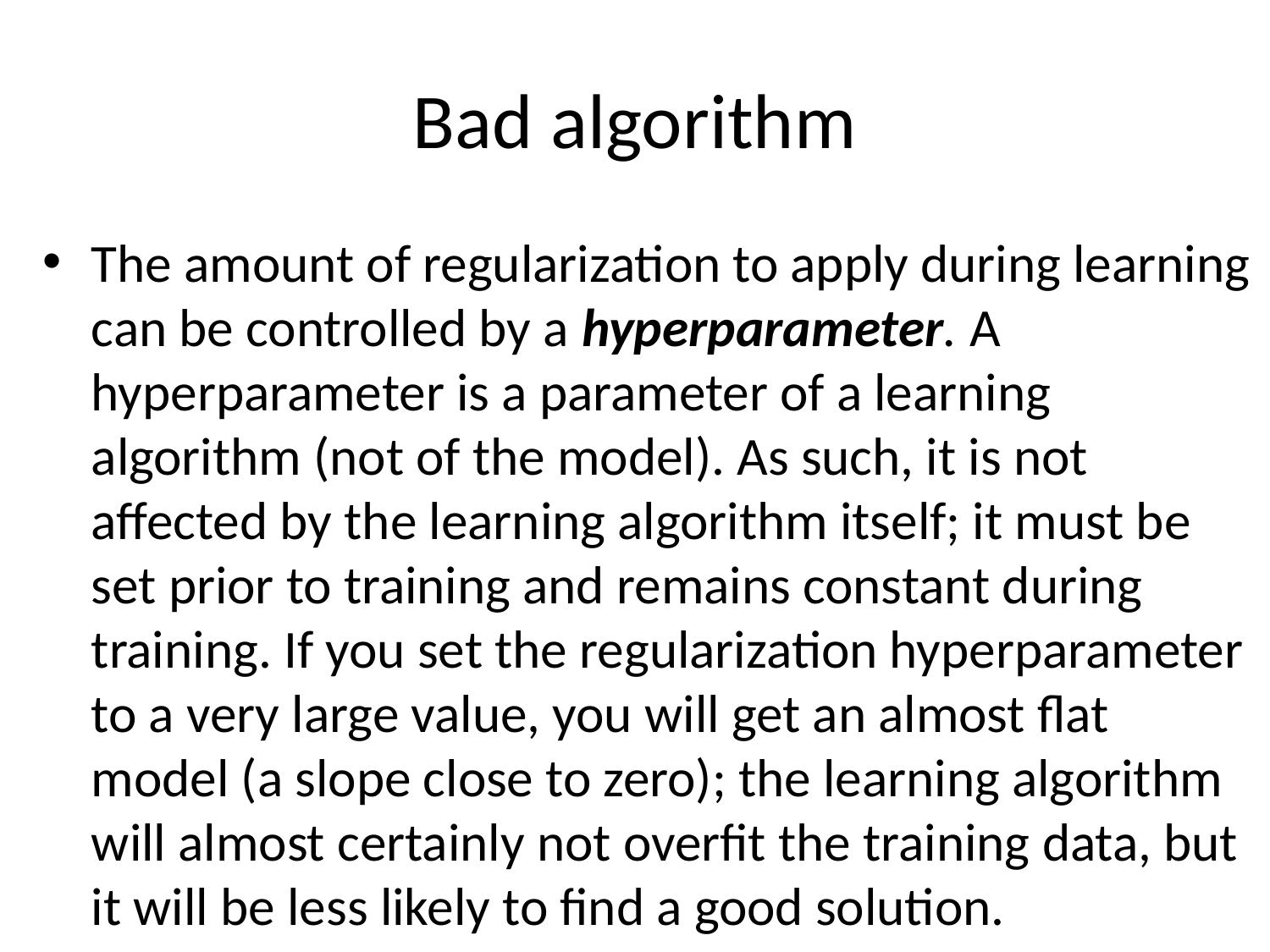

# Bad algorithm
The amount of regularization to apply during learning can be controlled by a hyperparameter. A hyperparameter is a parameter of a learning algorithm (not of the model). As such, it is not affected by the learning algorithm itself; it must be set prior to training and remains constant during training. If you set the regularization hyperparameter to a very large value, you will get an almost flat model (a slope close to zero); the learning algorithm will almost certainly not overfit the training data, but it will be less likely to find a good solution.